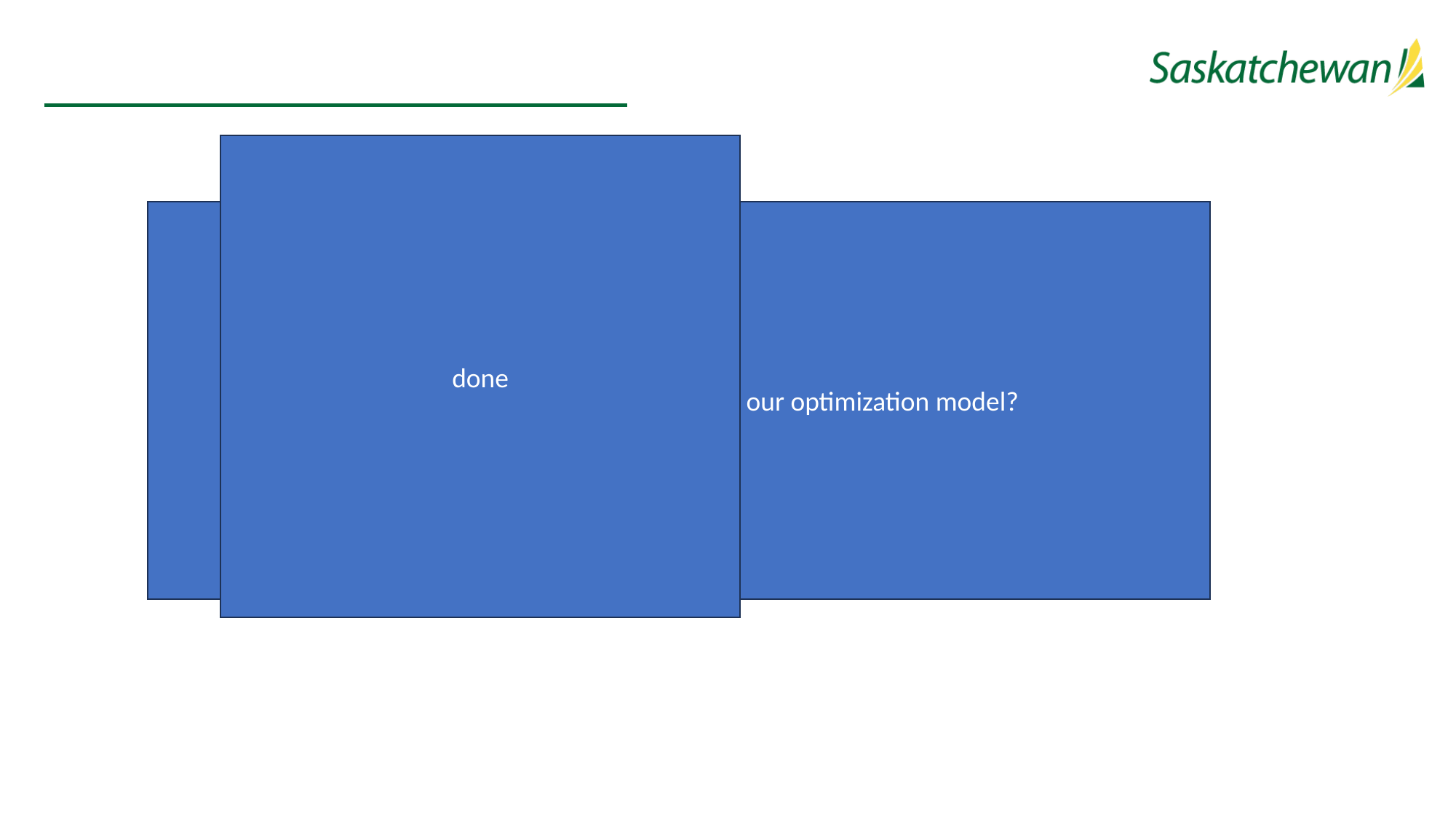

#
done
Where do we want to intervene with our optimization model?